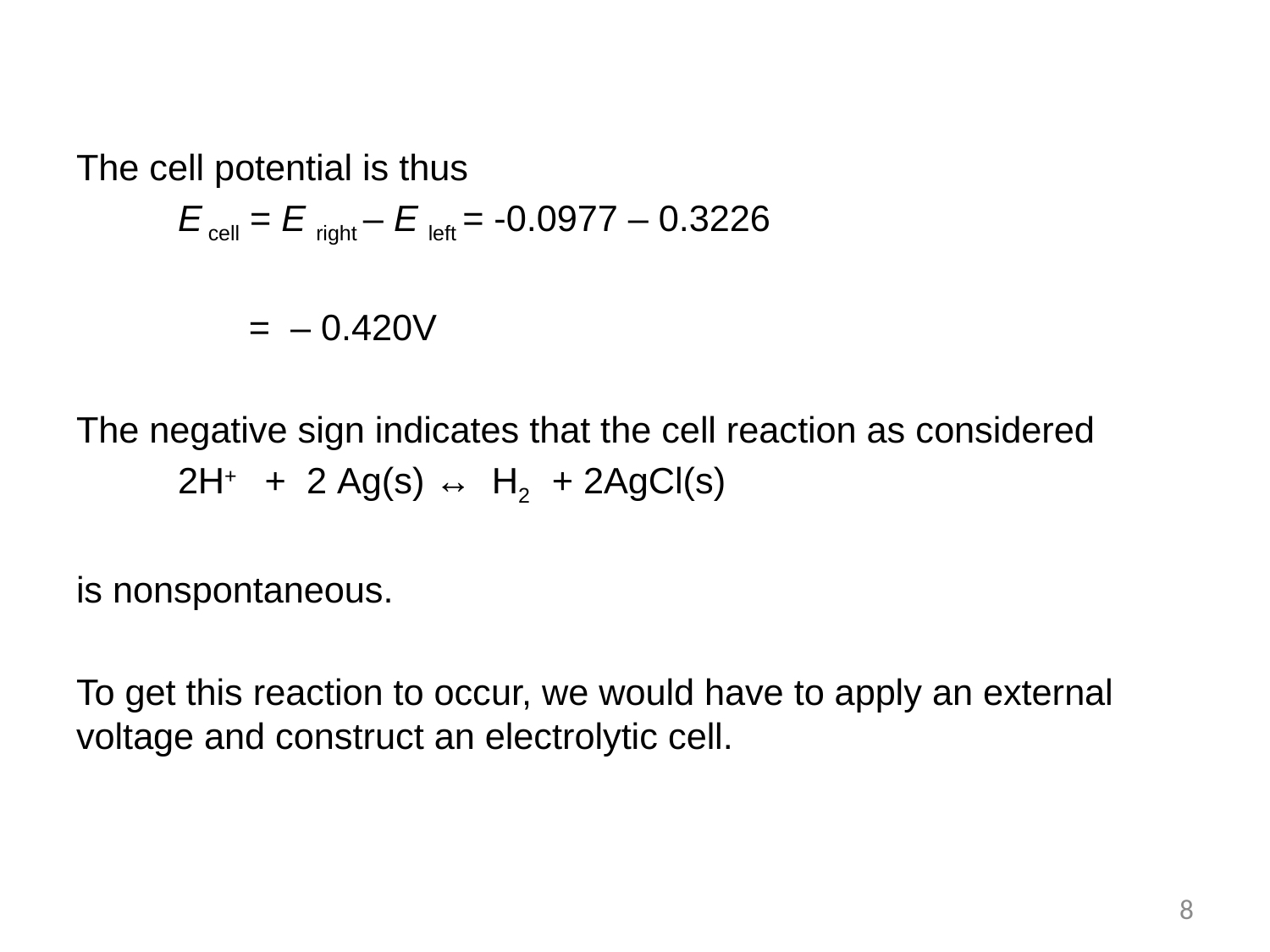

The cell potential is thus
          E cell = E right – E left = -0.0977 – 0.3226

                 =  – 0.420V

The negative sign indicates that the cell reaction as considered
          2H+    +  2 Ag(s) ↔  H2   + 2AgCl(s)

is nonspontaneous.

To get this reaction to occur, we would have to apply an external voltage and construct an electrolytic cell.

8